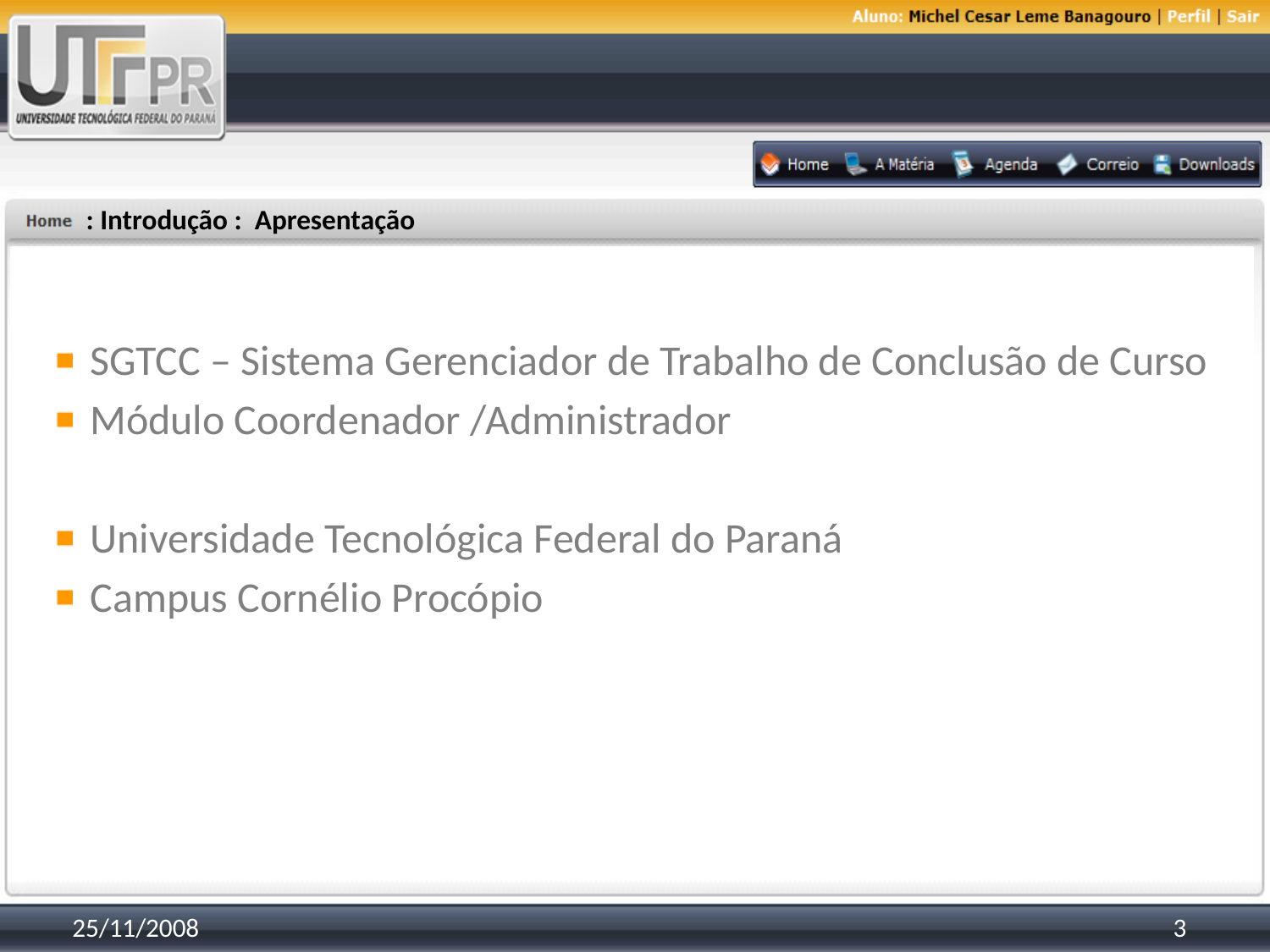

# : Introdução :  Apresentação
cc

SGTCC – Sistema Gerenciador de Trabalho de Conclusão de Curso
Módulo Coordenador /Administrador

Universidade Tecnológica Federal do Paraná
Campus Cornélio Procópio
25/11/2008
3